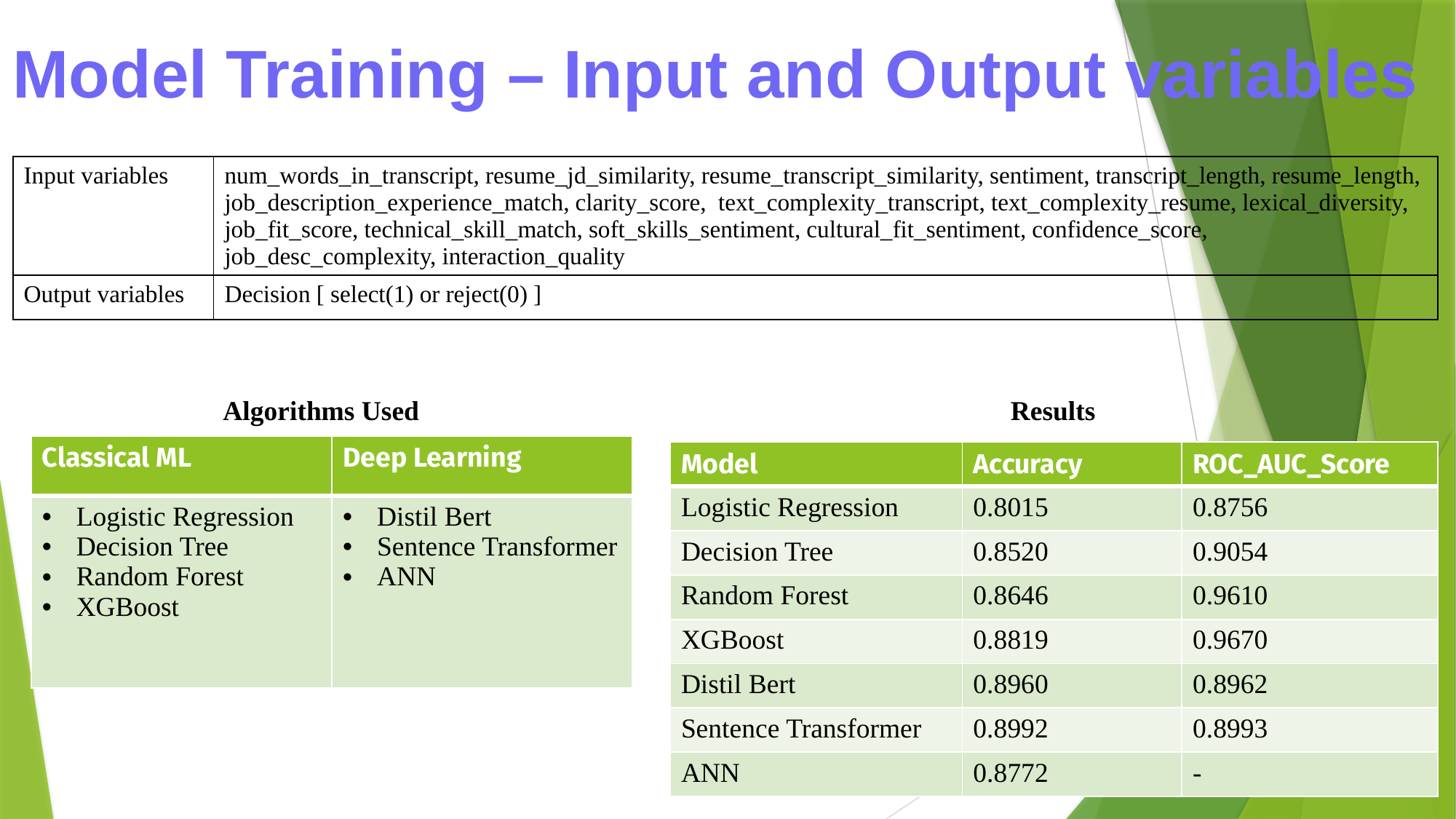

Model Training – Input and Output variables
| Input variables | num\_words\_in\_transcript, resume\_jd\_similarity, resume\_transcript\_similarity, sentiment, transcript\_length, resume\_length, job\_description\_experience\_match, clarity\_score, text\_complexity\_transcript, text\_complexity\_resume, lexical\_diversity, job\_fit\_score, technical\_skill\_match, soft\_skills\_sentiment, cultural\_fit\_sentiment, confidence\_score, job\_desc\_complexity, interaction\_quality |
| --- | --- |
| Output variables | Decision [ select(1) or reject(0) ] |
Algorithms Used
Results
| Classical ML | Deep Learning |
| --- | --- |
| Logistic Regression Decision Tree Random Forest XGBoost | Distil Bert Sentence Transformer ANN |
| Model | Accuracy | ROC\_AUC\_Score |
| --- | --- | --- |
| Logistic Regression | 0.8015 | 0.8756 |
| Decision Tree | 0.8520 | 0.9054 |
| Random Forest | 0.8646 | 0.9610 |
| XGBoost | 0.8819 | 0.9670 |
| Distil Bert | 0.8960 | 0.8962 |
| Sentence Transformer | 0.8992 | 0.8993 |
| ANN | 0.8772 | - |